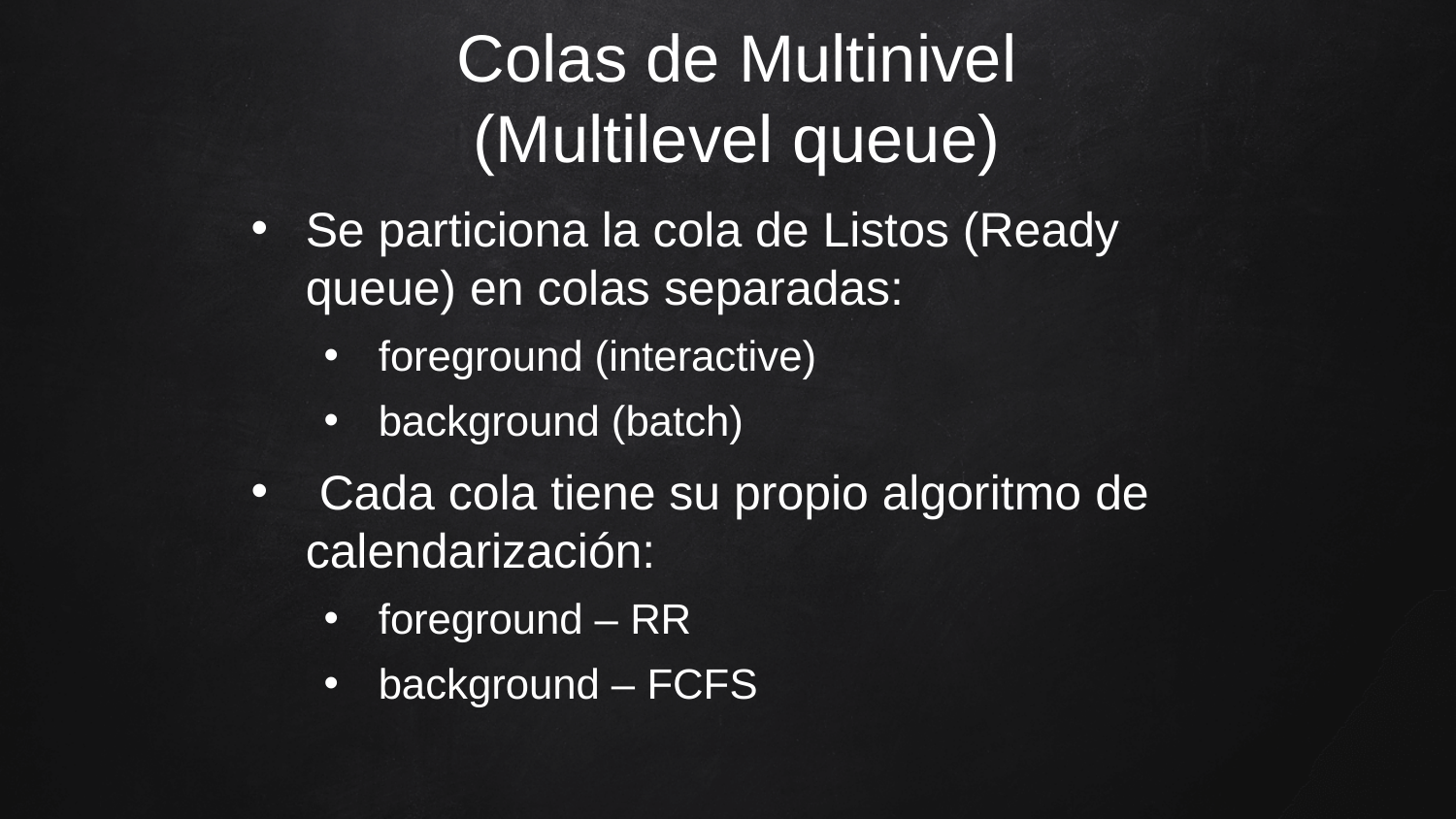

Colas de Multinivel
 (Multilevel queue)
Se particiona la cola de Listos (Ready queue) en colas separadas:
foreground (interactive)
background (batch)
 Cada cola tiene su propio algoritmo de calendarización:
foreground – RR
background – FCFS